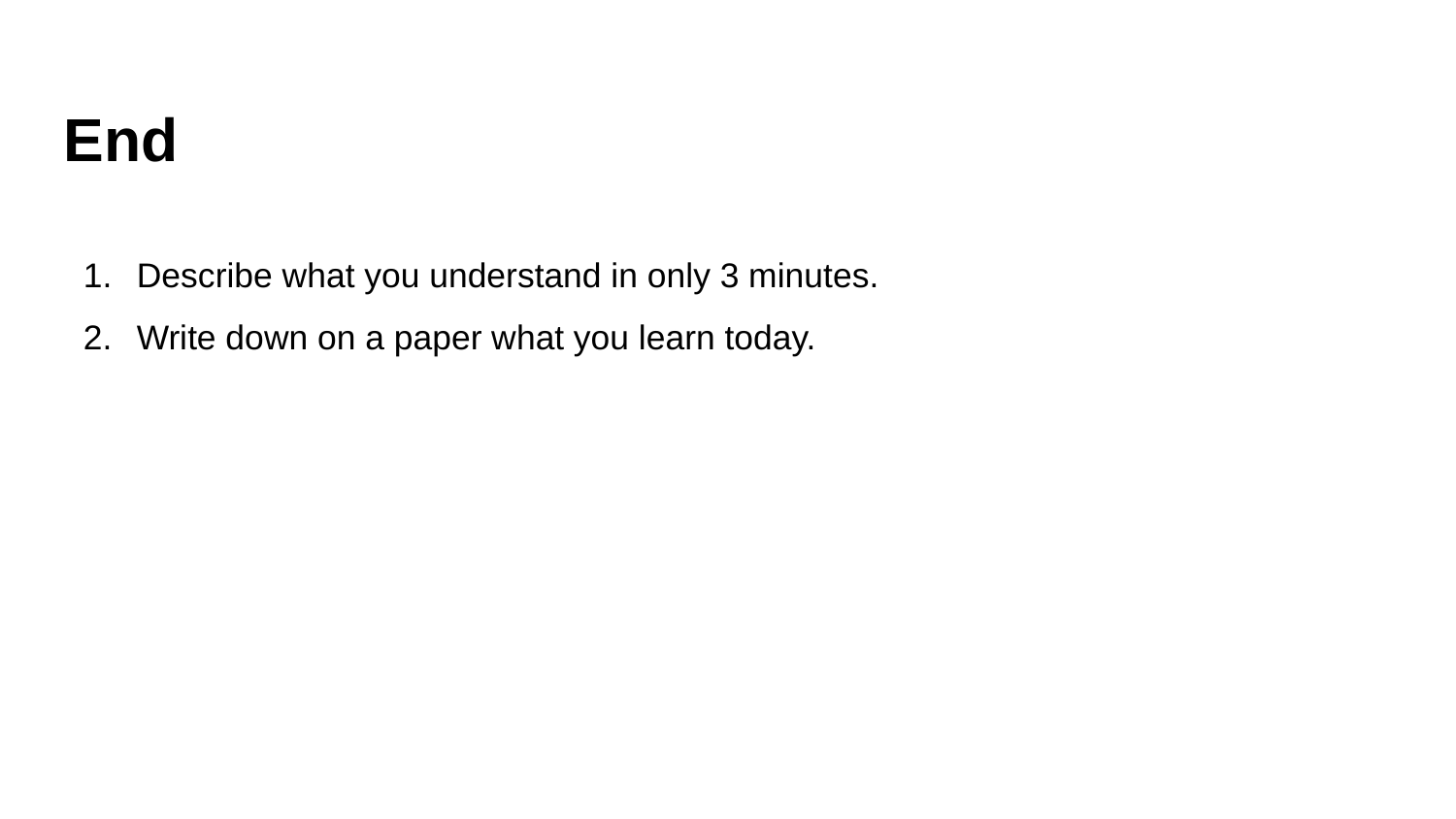

End
Describe what you understand in only 3 minutes.
Write down on a paper what you learn today.